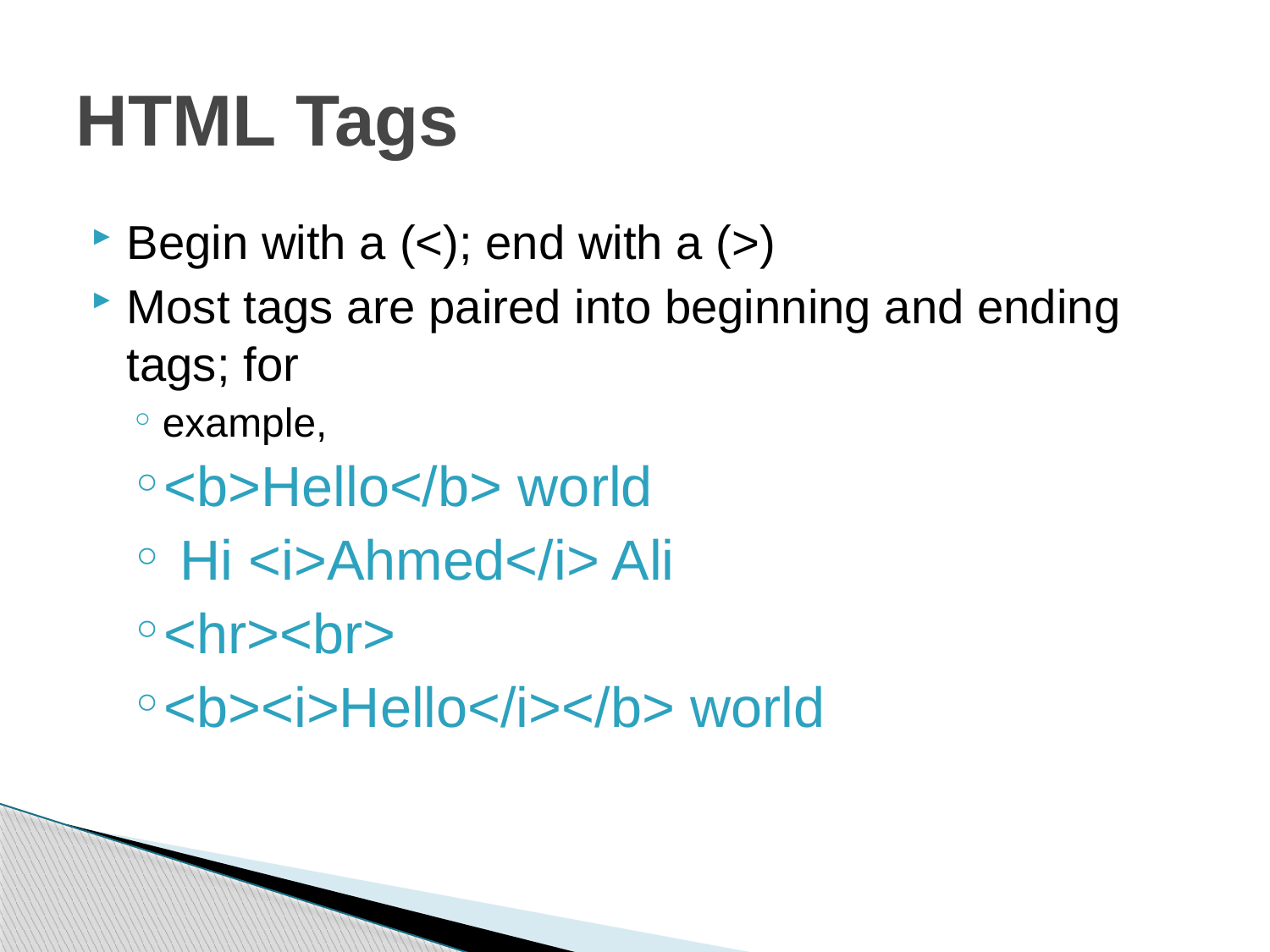

# HTML Tags
Begin with a (<); end with a (>)
Most tags are paired into beginning and ending tags; for
example,
<b>Hello</b> world
 Hi <i>Ahmed</i> Ali
<hr><br>
<b><i>Hello</i></b> world